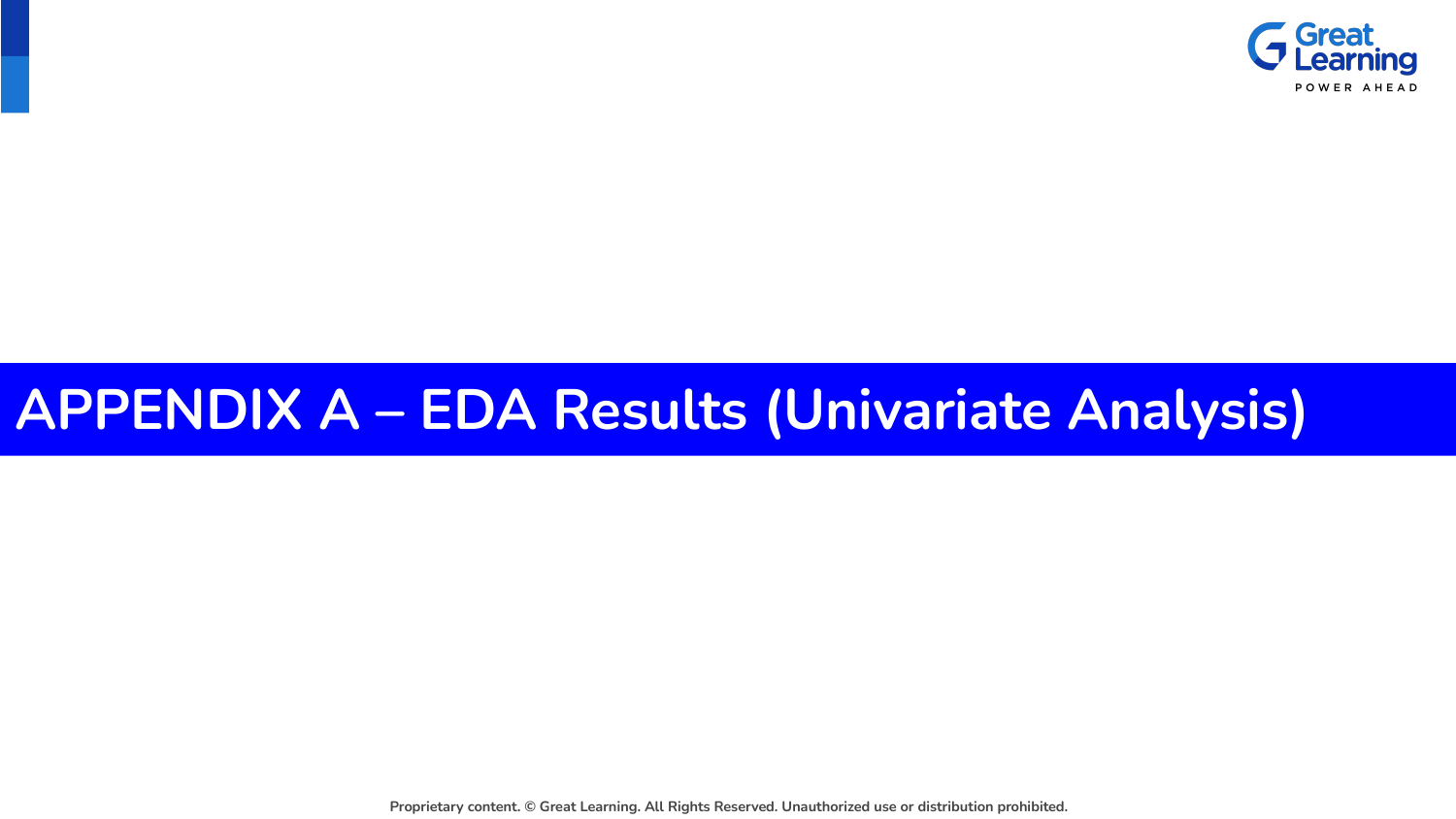

# APPENDIX A – EDA Results (Univariate Analysis)